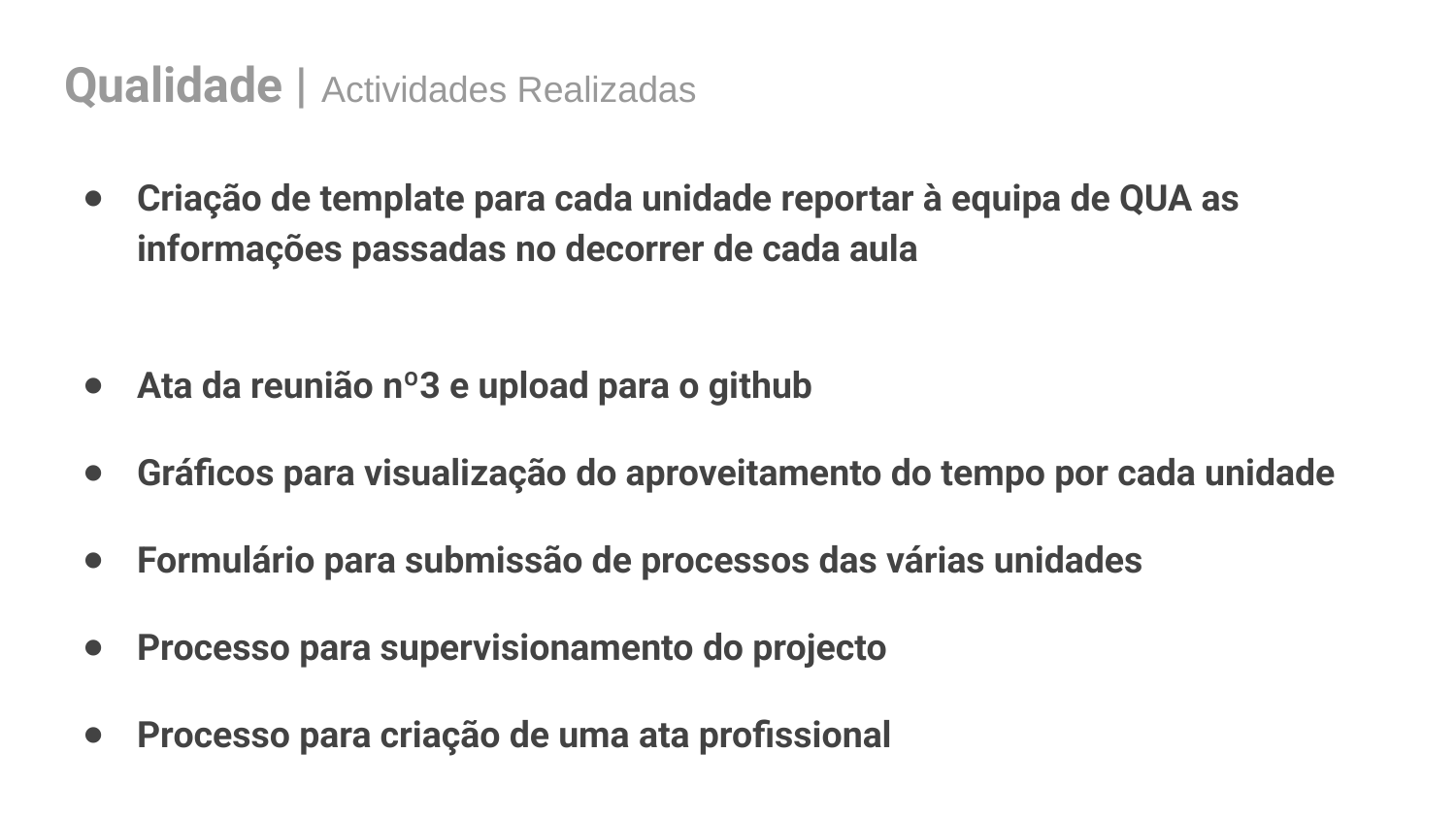

# Qualidade | Actividades Realizadas
Criação de template para cada unidade reportar à equipa de QUA as informações passadas no decorrer de cada aula

Ata da reunião nº3 e upload para o github
Gráficos para visualização do aproveitamento do tempo por cada unidade
Formulário para submissão de processos das várias unidades
Processo para supervisionamento do projecto
Processo para criação de uma ata profissional